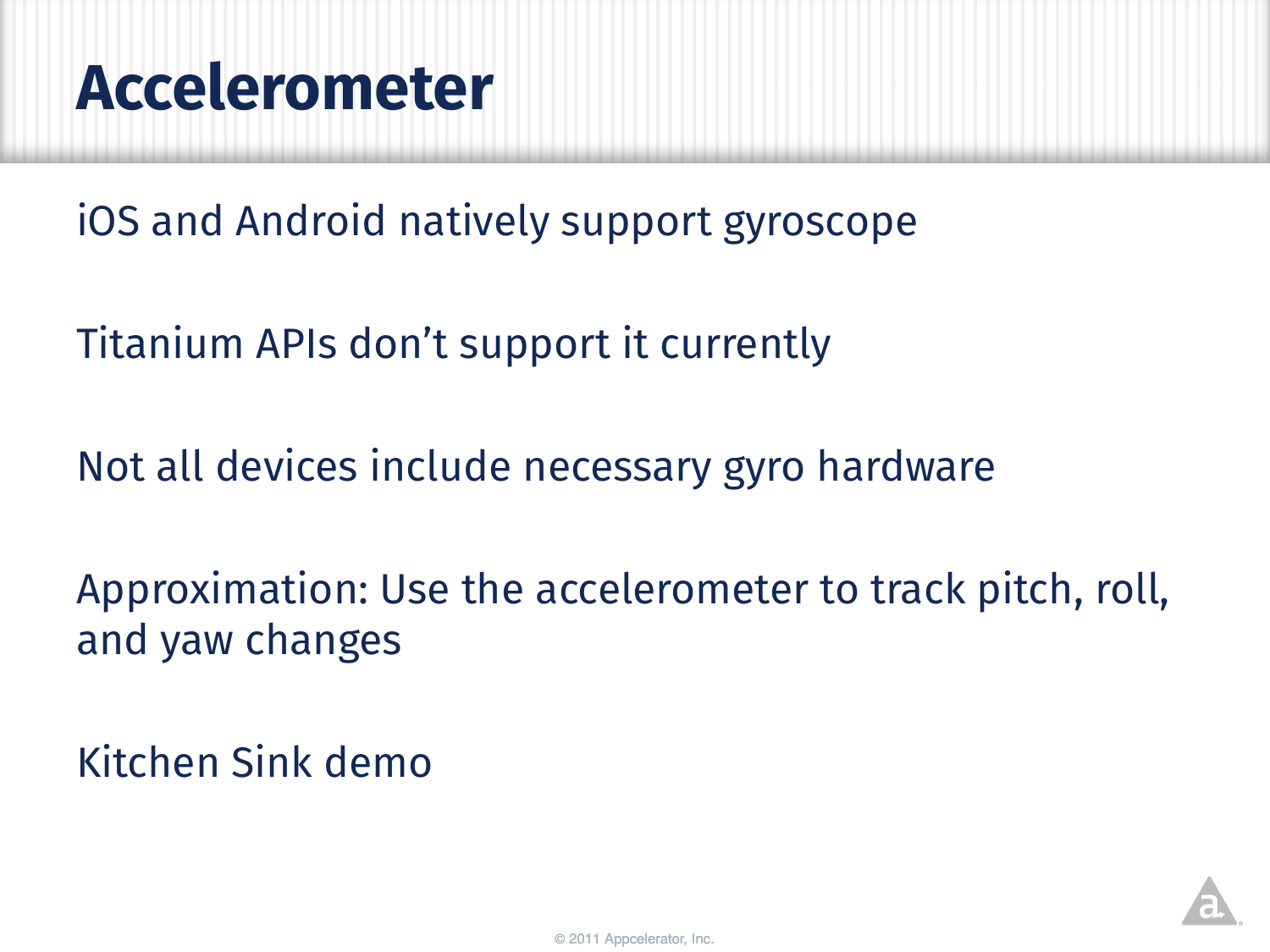

# Accelerometer
iOS and Android natively support gyroscope

Titanium APIs don’t support it currently

Not all devices include necessary gyro hardware

Approximation: Use the accelerometer to track pitch, roll, and yaw changes

Kitchen Sink demo